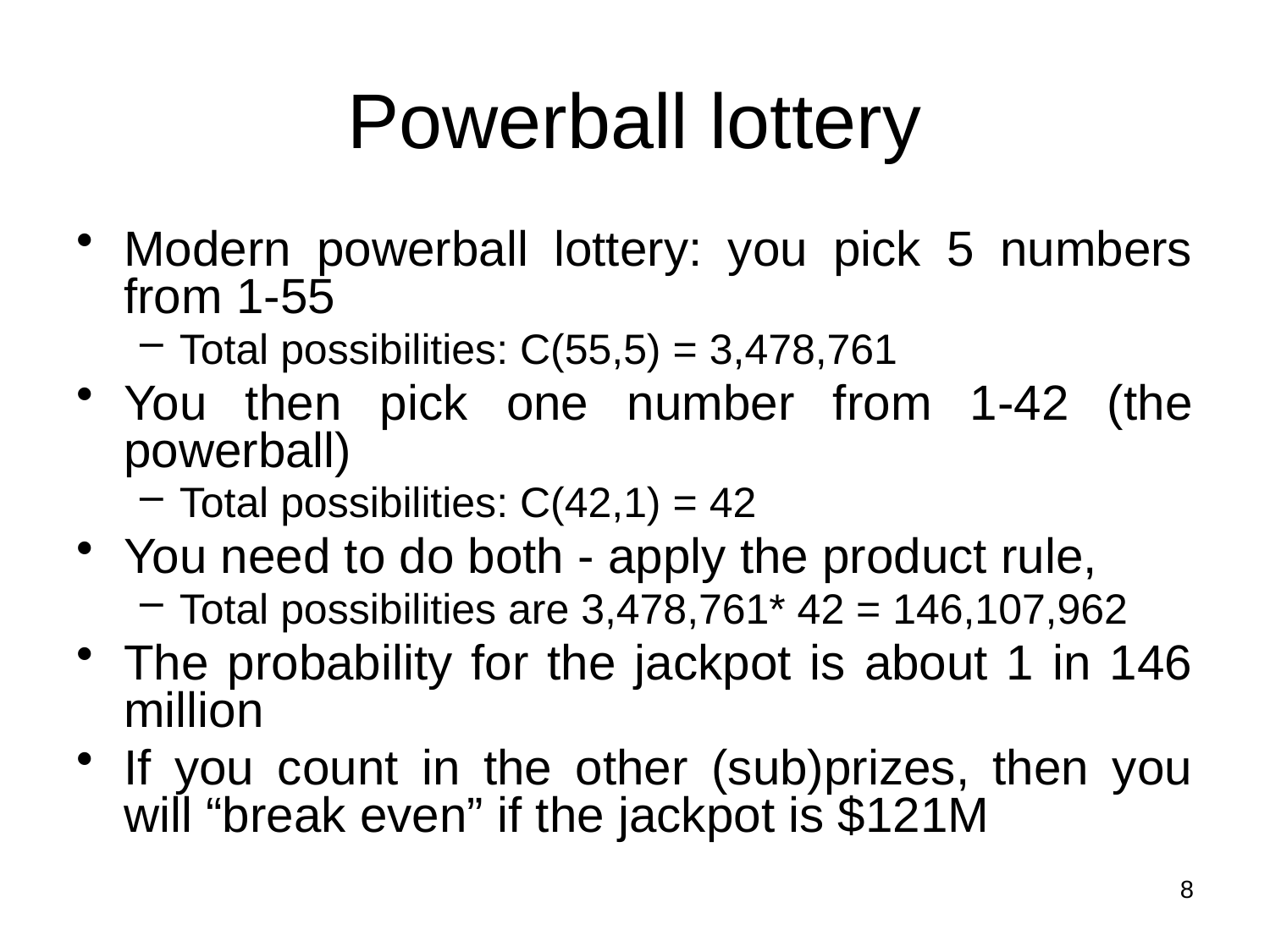

# Powerball lottery
Modern powerball lottery: you pick 5 numbers from 1-55
Total possibilities: C(55,5) = 3,478,761
You then pick one number from 1-42 (the powerball)
Total possibilities: C(42,1) = 42
You need to do both - apply the product rule,
Total possibilities are 3,478,761* 42 = 146,107,962
The probability for the jackpot is about 1 in 146 million
If you count in the other (sub)prizes, then you will “break even” if the jackpot is $121M
8